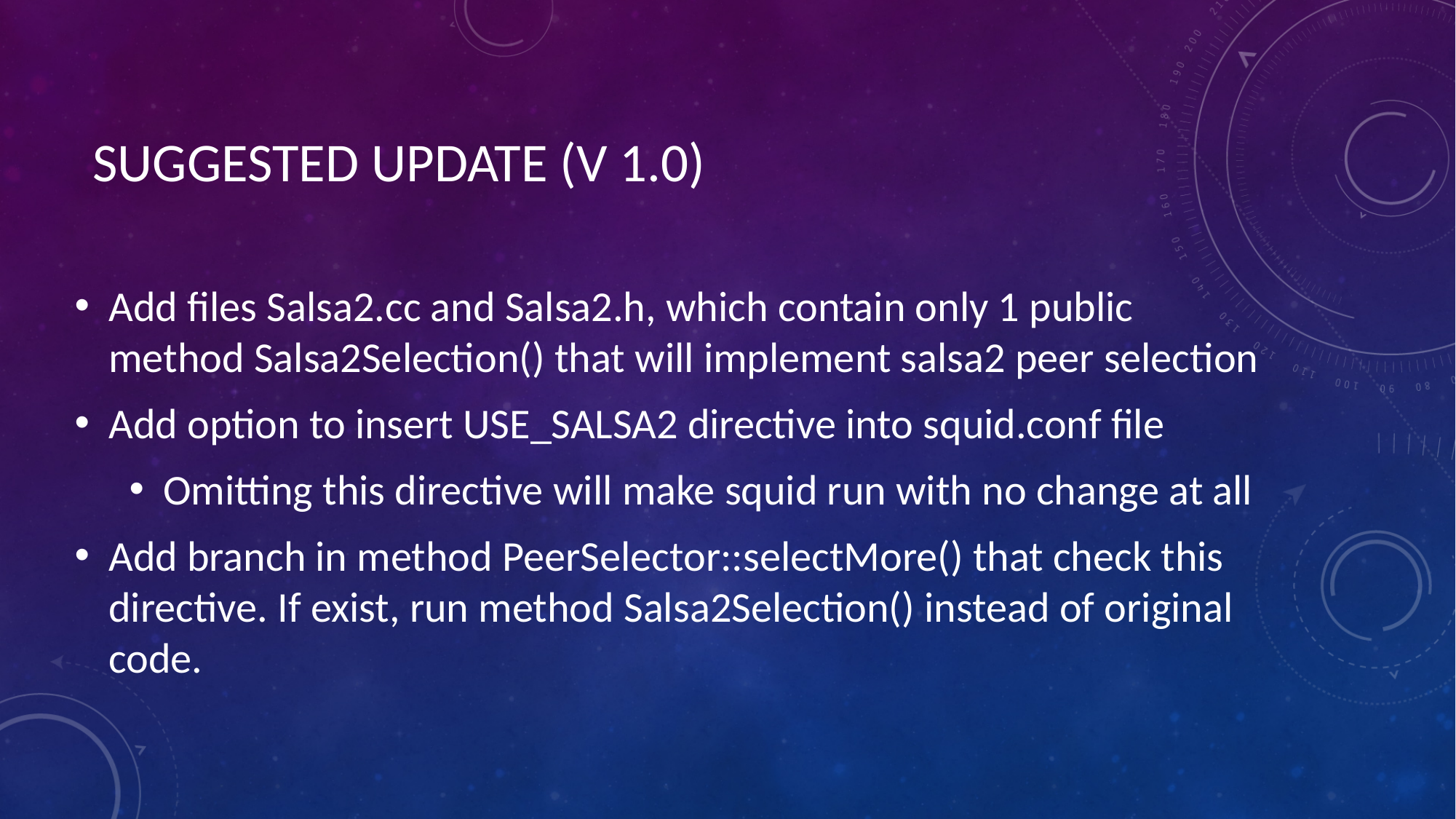

# Suggested update (V 1.0)
Add files Salsa2.cc and Salsa2.h, which contain only 1 public method Salsa2Selection() that will implement salsa2 peer selection
Add option to insert USE_SALSA2 directive into squid.conf file
Omitting this directive will make squid run with no change at all
Add branch in method PeerSelector::selectMore() that check this directive. If exist, run method Salsa2Selection() instead of original code.